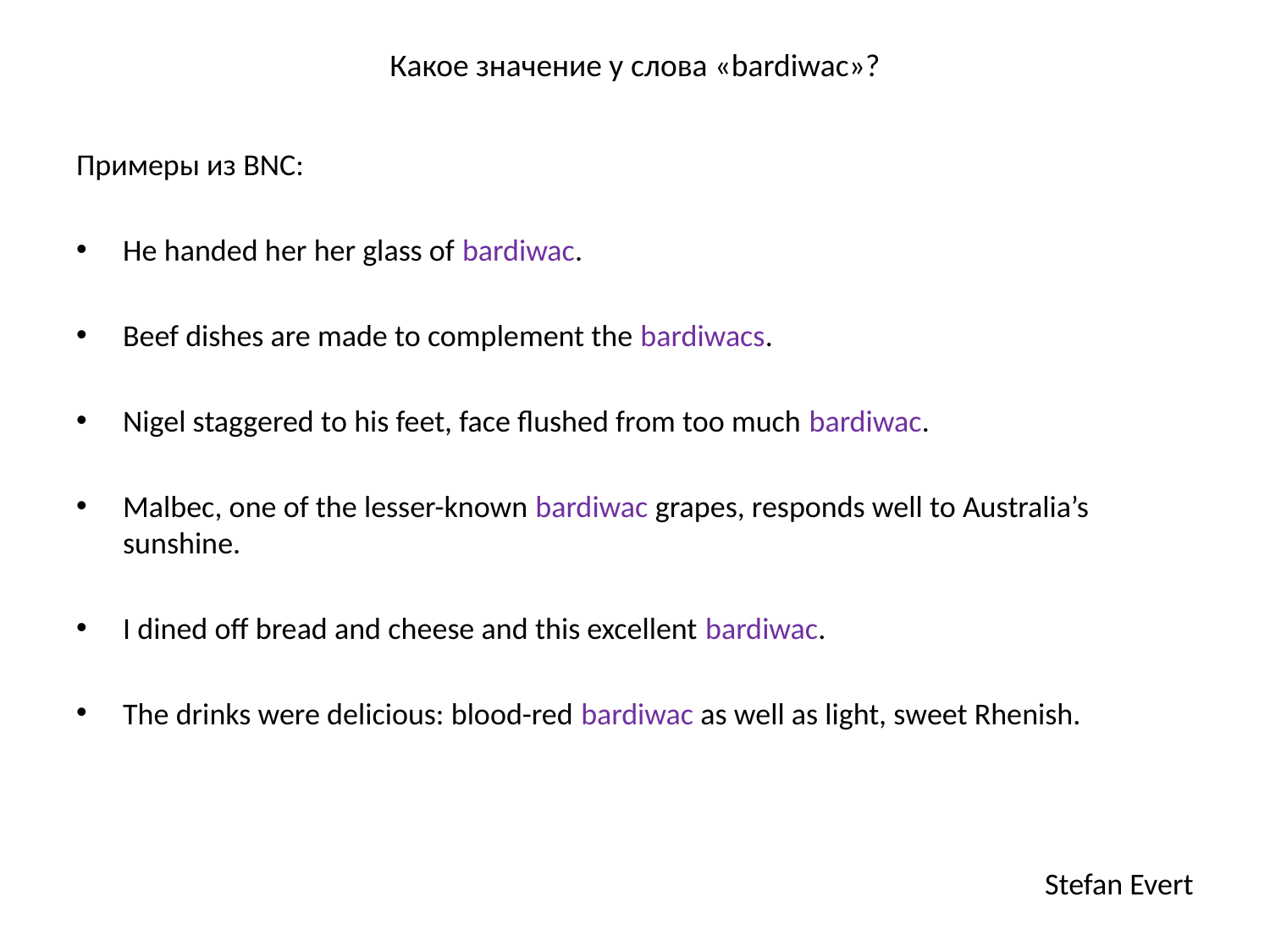

# Какое значение у слова «bardiwac»?
Примеры из BNC:

He handed her her glass of bardiwac.

Beef dishes are made to complement the bardiwacs.

Nigel staggered to his feet, face flushed from too much bardiwac.

Malbec, one of the lesser-known bardiwac grapes, responds well to Australia’s sunshine.

I dined off bread and cheese and this excellent bardiwac.

The drinks were delicious: blood-red bardiwac as well as light, sweet Rhenish.

Stefan Evert